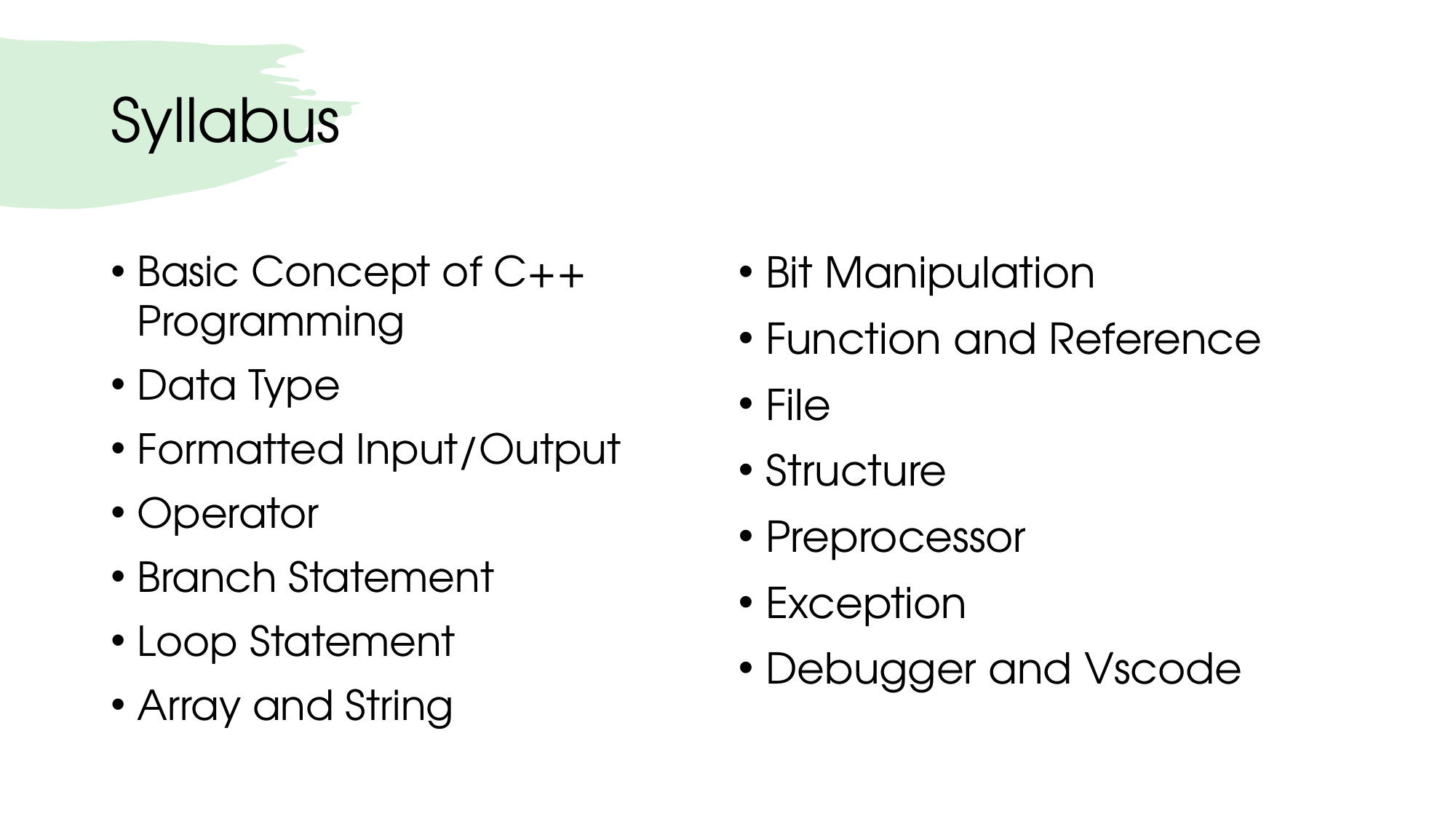

# Syllabus
Basic Concept of C++ Programming
Data Type
Formatted Input/Output
Operator
Branch Statement
Loop Statement
Array and String

Bit Manipulation
Function and Reference
File
Structure
Preprocessor
Exception
Debugger and Vscode